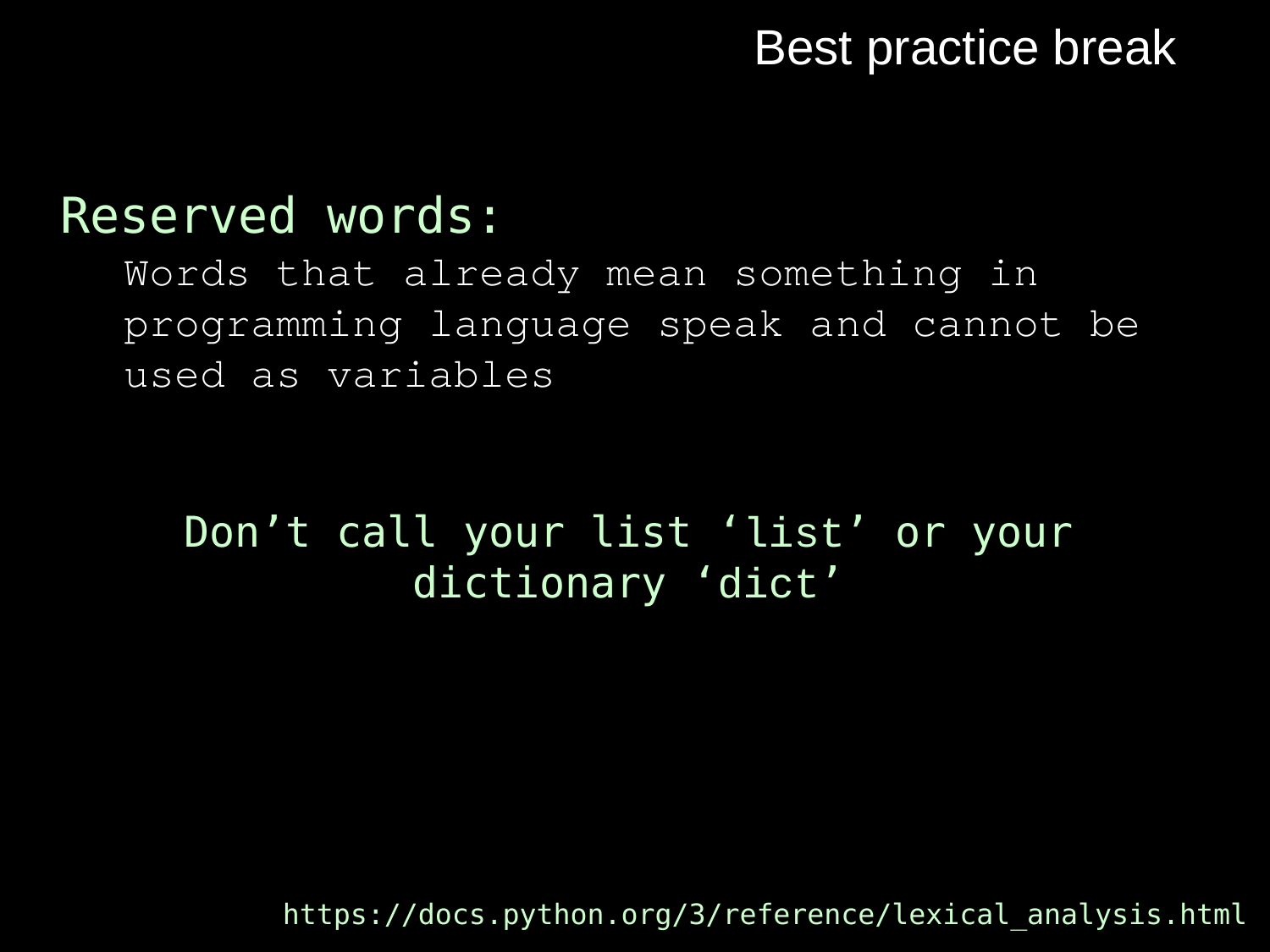

Best practice break
Reserved words:
Words that already mean something in programming language speak and cannot be used as variables
Don’t call your list ‘list’ or your dictionary ‘dict’
https://docs.python.org/3/reference/lexical_analysis.html